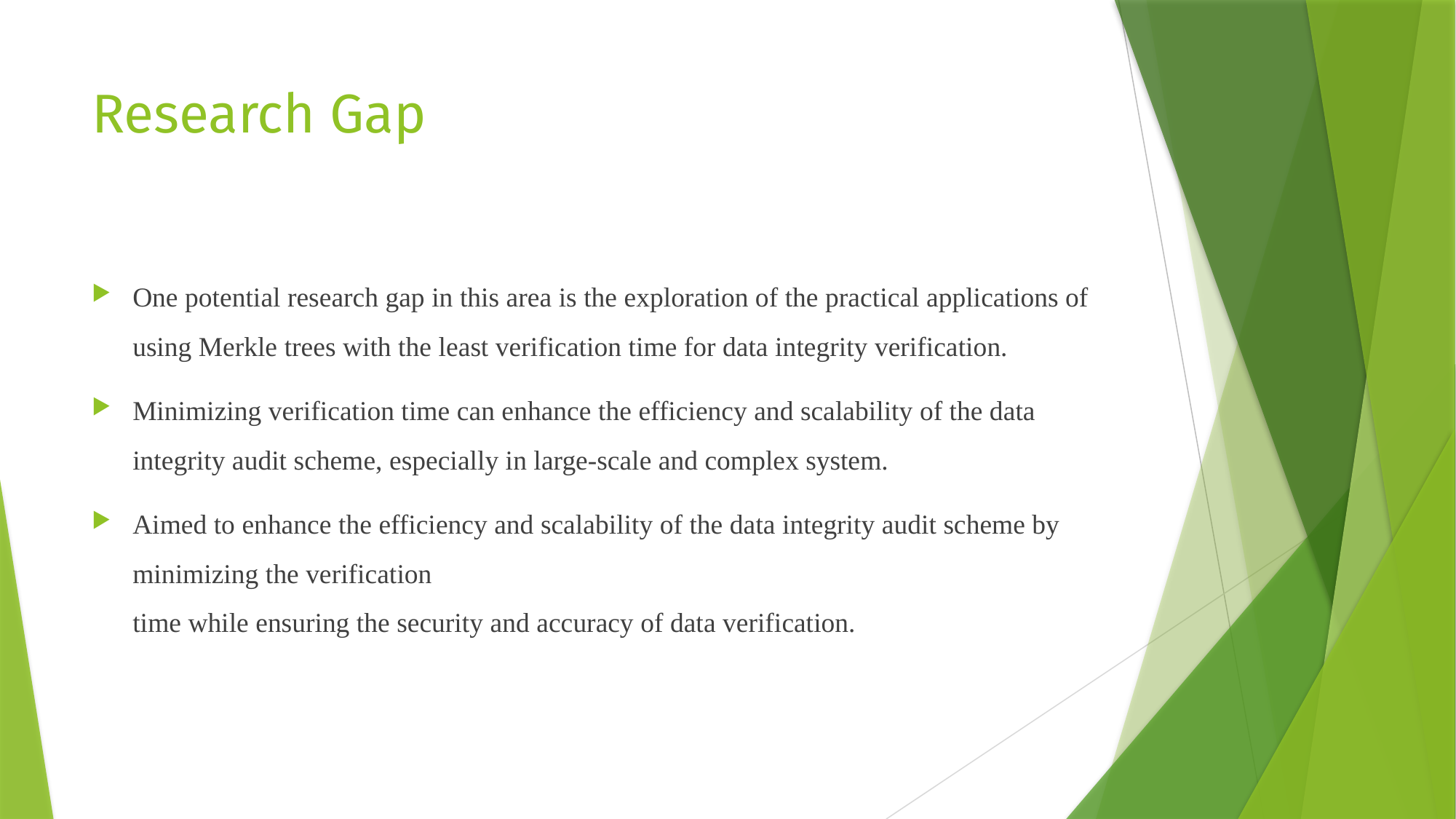

# Research Gap
One potential research gap in this area is the exploration of the practical applications of using Merkle trees with the least verification time for data integrity verification.
Minimizing verification time can enhance the efficiency and scalability of the data integrity audit scheme, especially in large-scale and complex system.
Aimed to enhance the efficiency and scalability of the data integrity audit scheme by minimizing the verification
time while ensuring the security and accuracy of data verification.